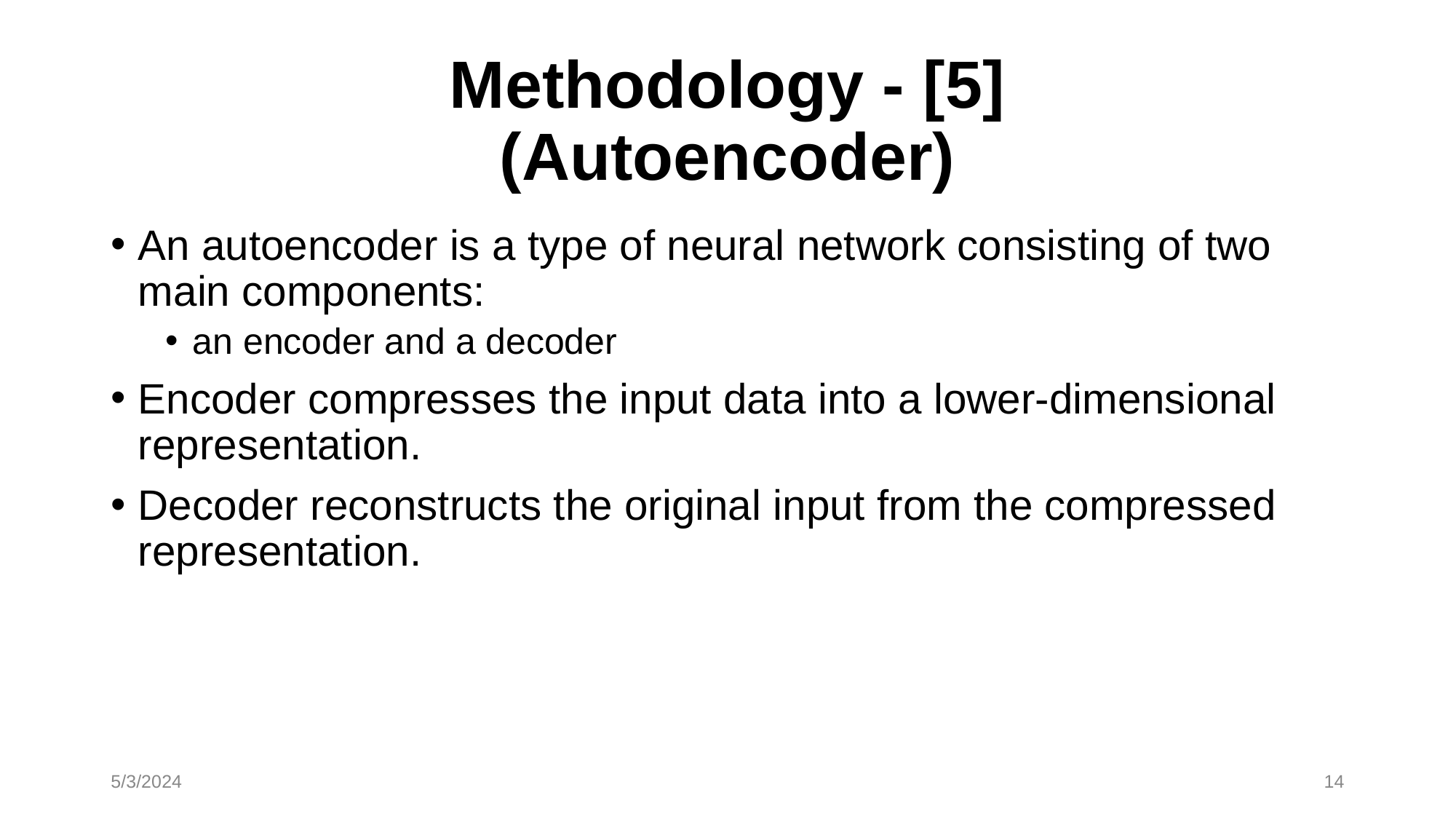

# Methodology - [5] (Autoencoder)
An autoencoder is a type of neural network consisting of two main components:
an encoder and a decoder
Encoder compresses the input data into a lower-dimensional representation.
Decoder reconstructs the original input from the compressed representation.

5/3/2024
14